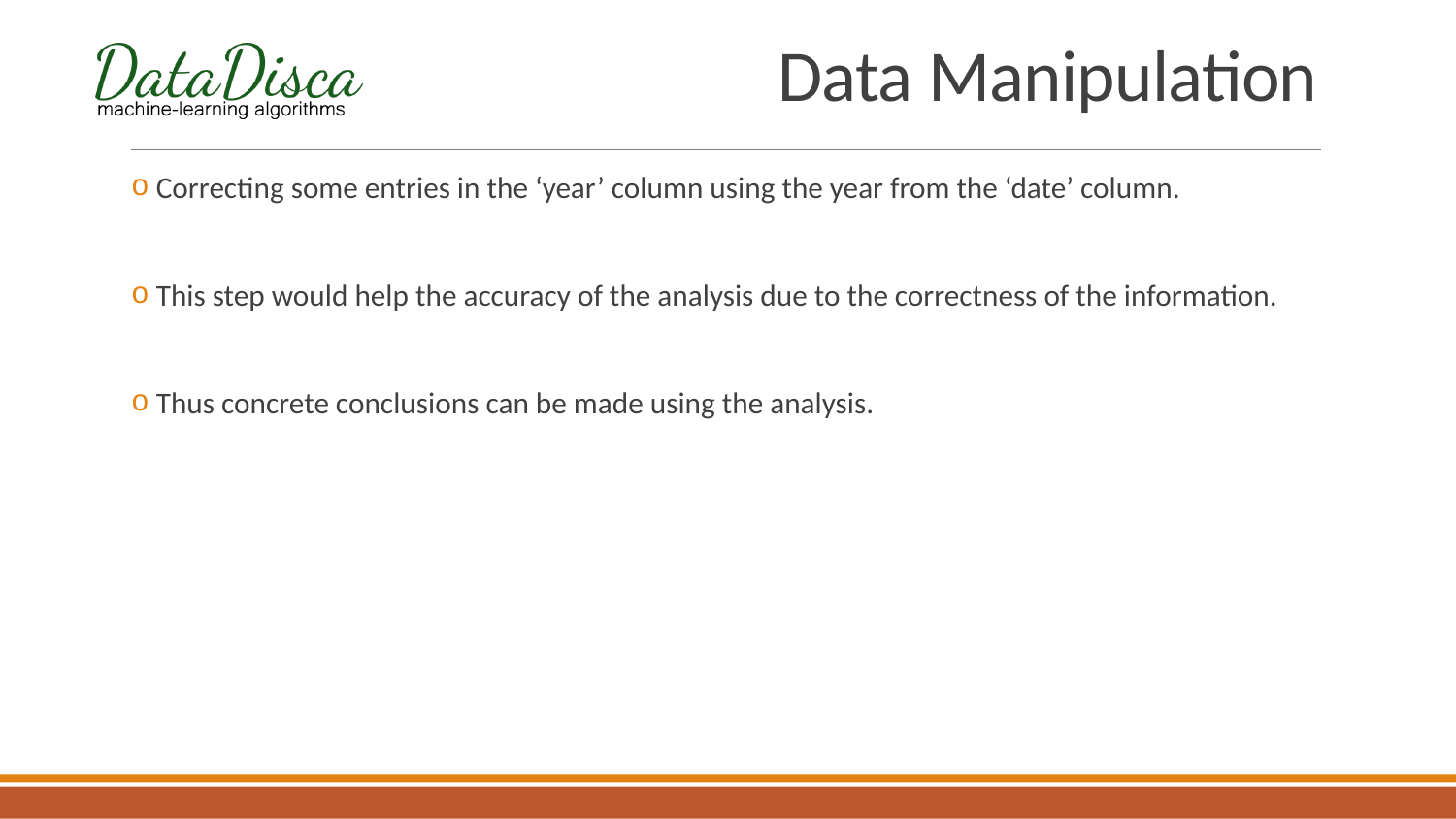

# Data Manipulation
 Correcting some entries in the ‘year’ column using the year from the ‘date’ column.

 This step would help the accuracy of the analysis due to the correctness of the information.

 Thus concrete conclusions can be made using the analysis.